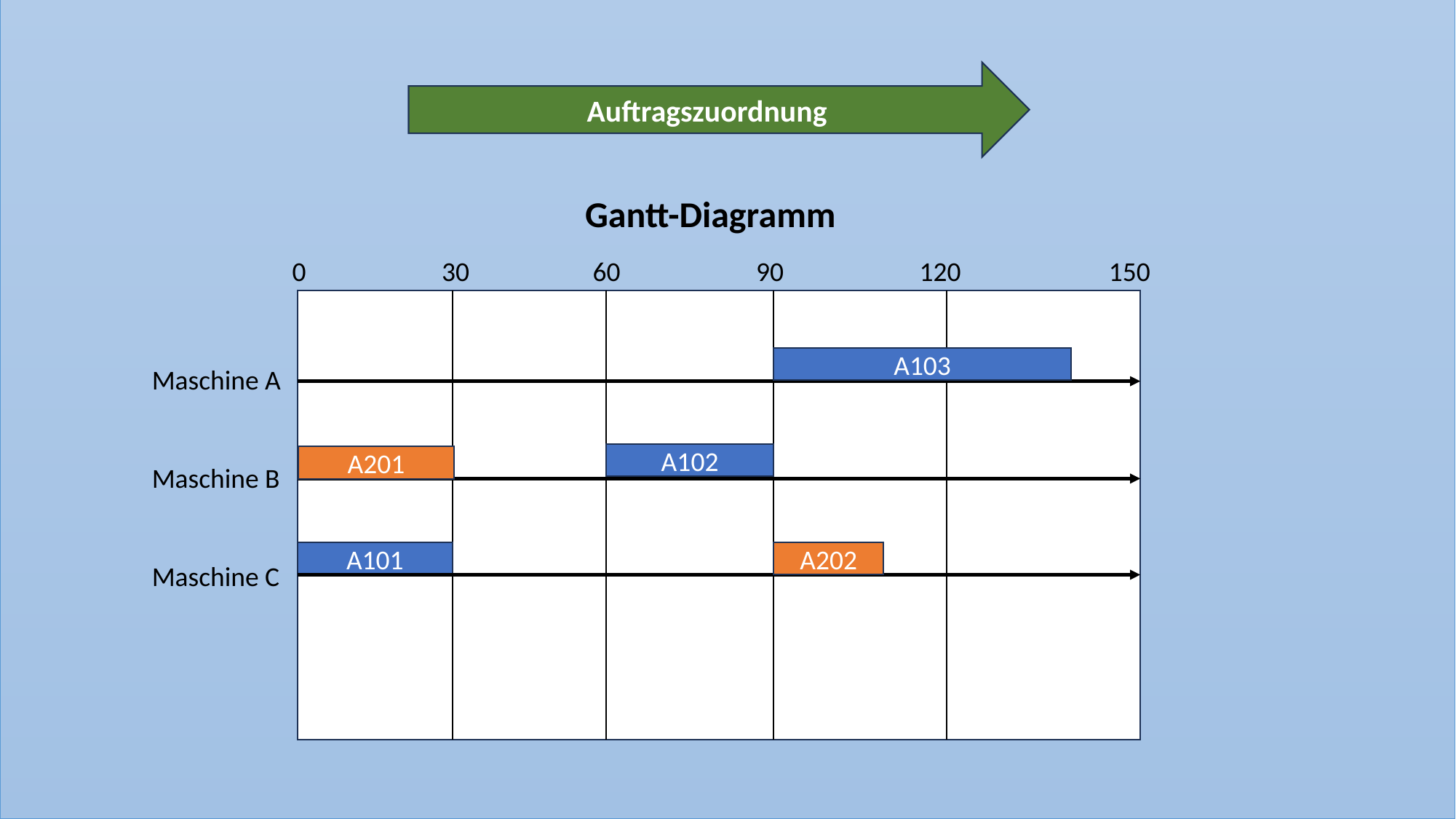

M
Auftragszuordnung
Gantt-Diagramm
0                      30                    60                      90                      120                        150

A103
Maschine A

Maschine B

Maschine C
A102
A201
A101
A202